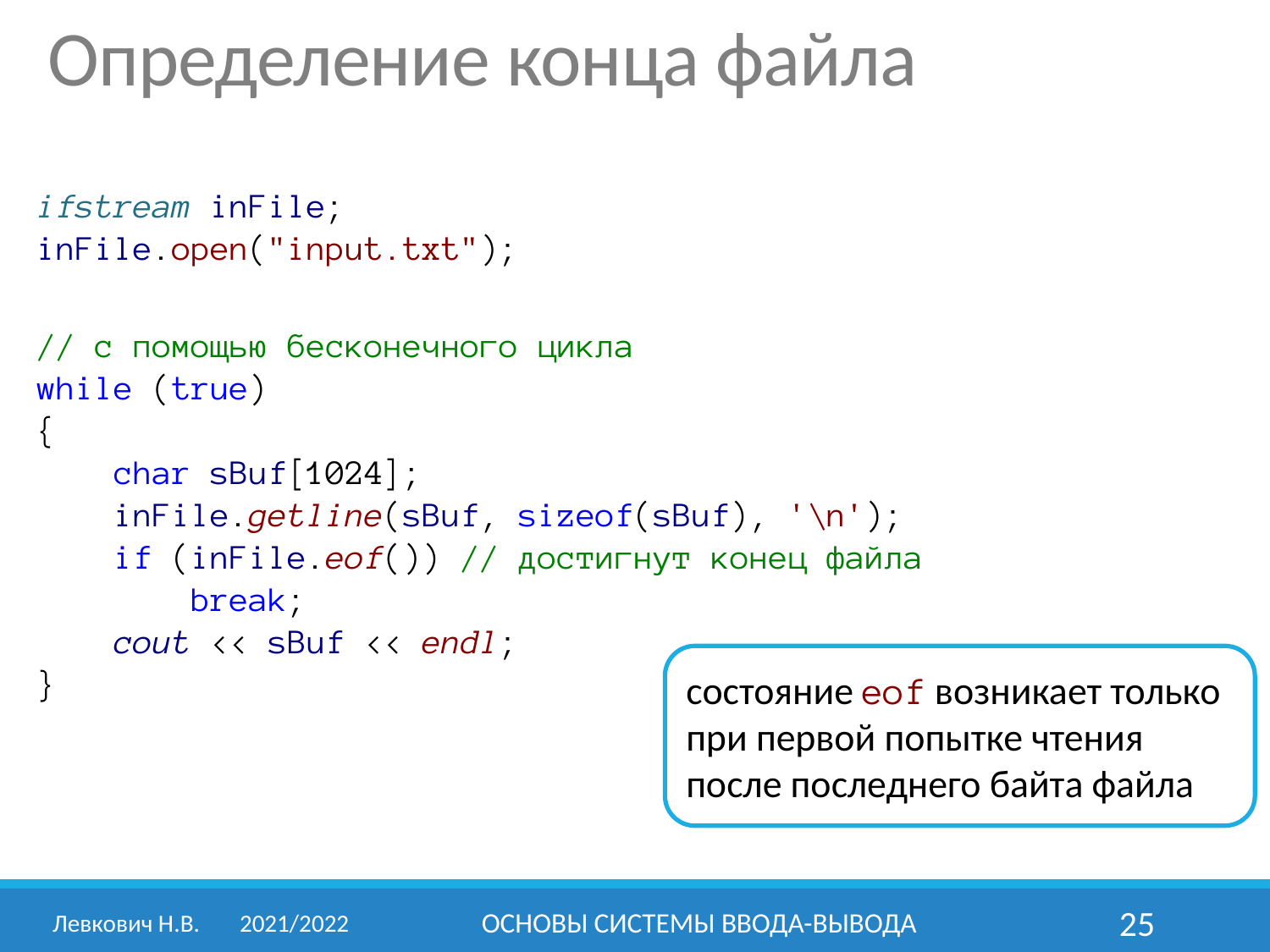

Определение конца файла
ifstream inFile;
inFile.open("input.txt");
// с помощью бесконечного цикла
while (true)
{
    char sBuf[1024];
    inFile.getline(sBuf, sizeof(sBuf), '\n');
    if (inFile.eof()) // достигнут конец файла
        break;
    cout << sBuf << endl;
}
состояние eof возникает только
при первой попытке чтения
после последнего байта файла
Левкович Н.В.	2021/2022
ОСНОВЫ СИСТЕМЫ ВВОДА-ВЫВОДА
25